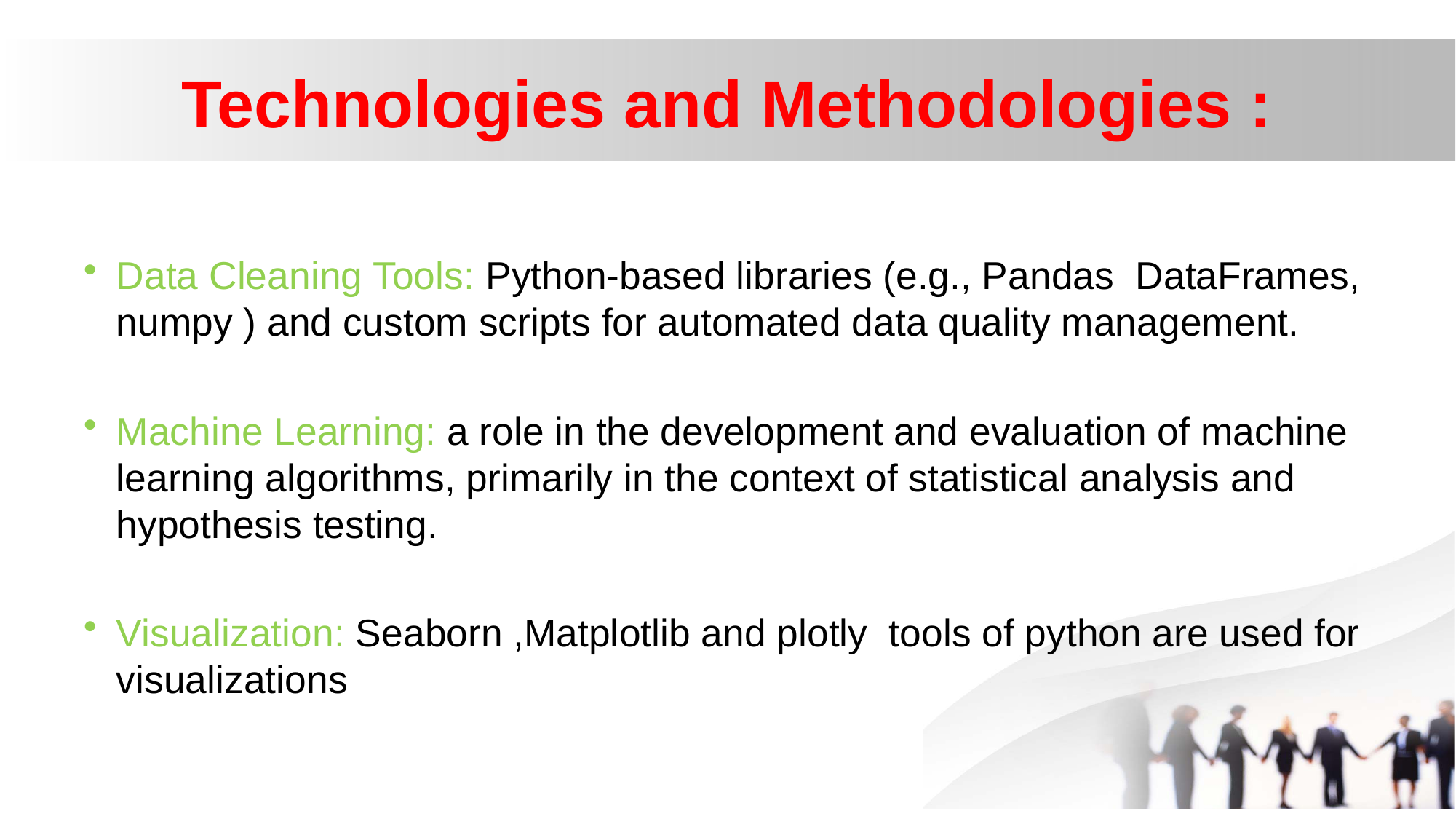

# Technologies and Methodologies :​

Data Cleaning Tools: Python-based libraries (e.g., Pandas  DataFrames, numpy ) and custom scripts for automated data quality management.​

Machine Learning: a role in the development and evaluation of machine learning algorithms, primarily in the context of statistical analysis and hypothesis testing. ​

Visualization: Seaborn ,Matplotlib and plotly  tools of python are used for visualizations